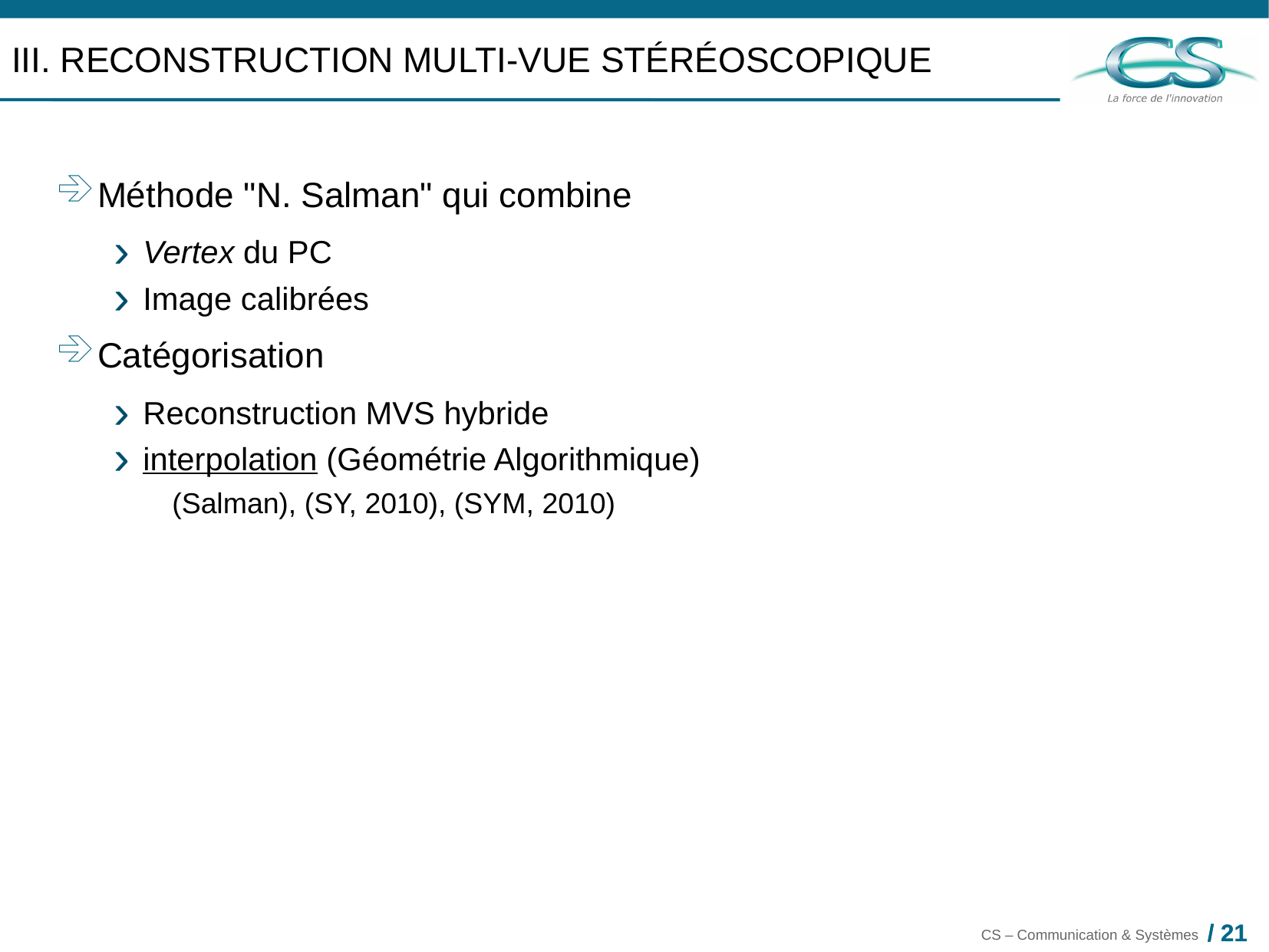

III. Reconstruction Multi-Vue Stéréoscopique
Méthode "N. Salman" qui combine
Vertex du PC
Image calibrées
Catégorisation
Reconstruction MVS hybride
interpolation (Géométrie Algorithmique)
(Salman), (SY, 2010), (SYM, 2010)